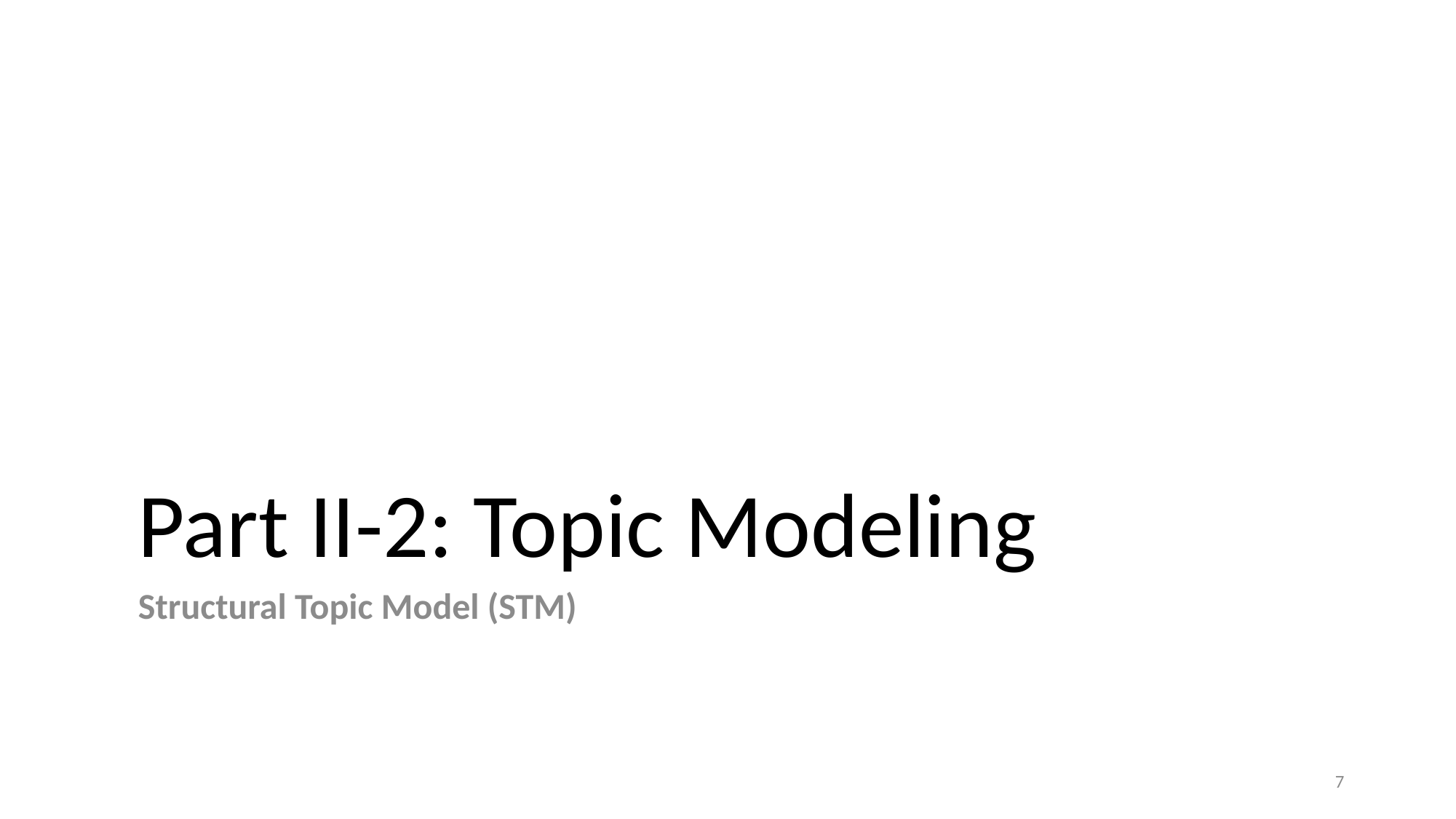

# Part II-2: Topic Modeling
Structural Topic Model (STM)
7